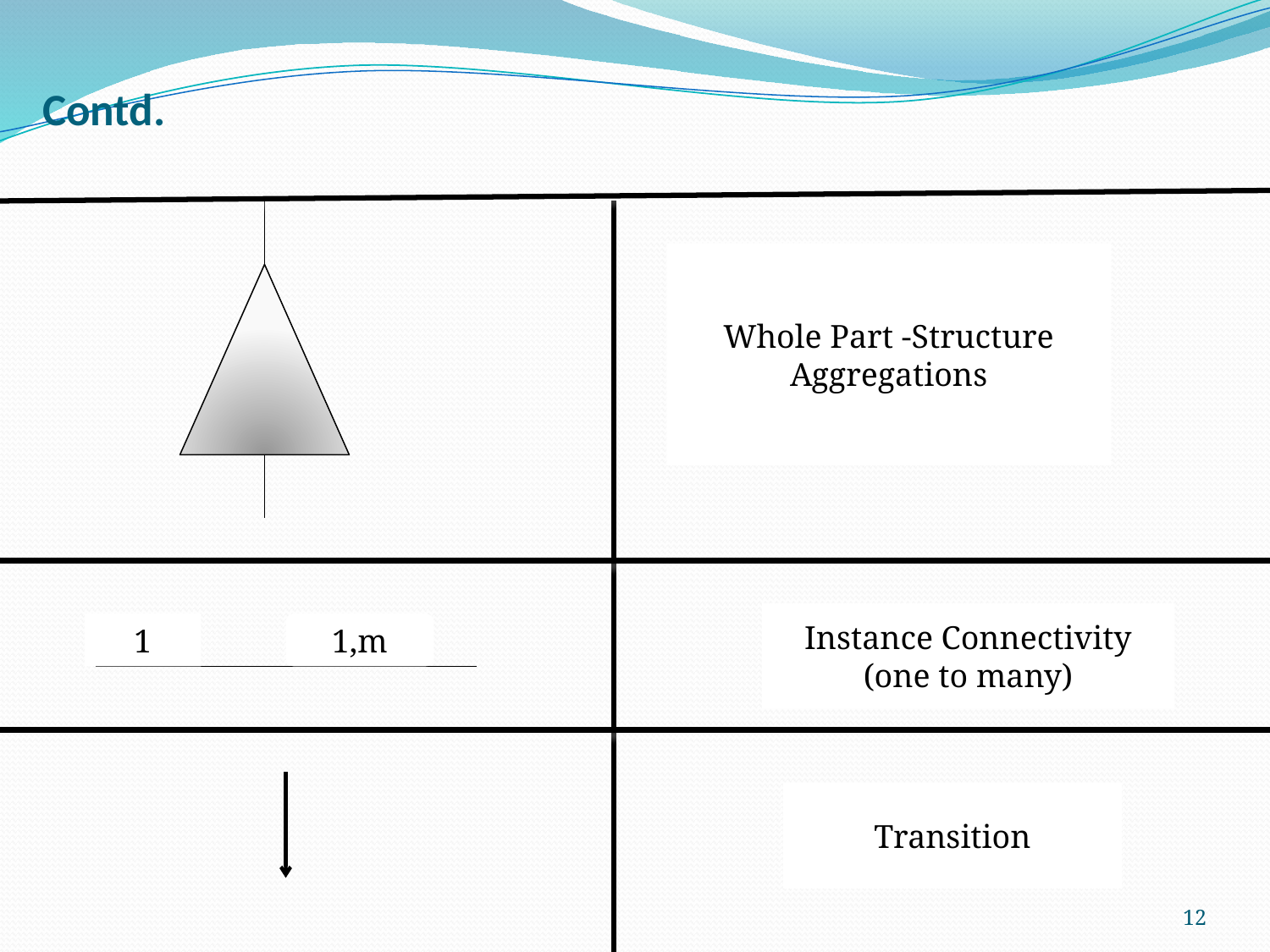

# Contd.
Whole Part -Structure Aggregations

Instance Connectivity
(one to many)
1
1,m
Transition
12